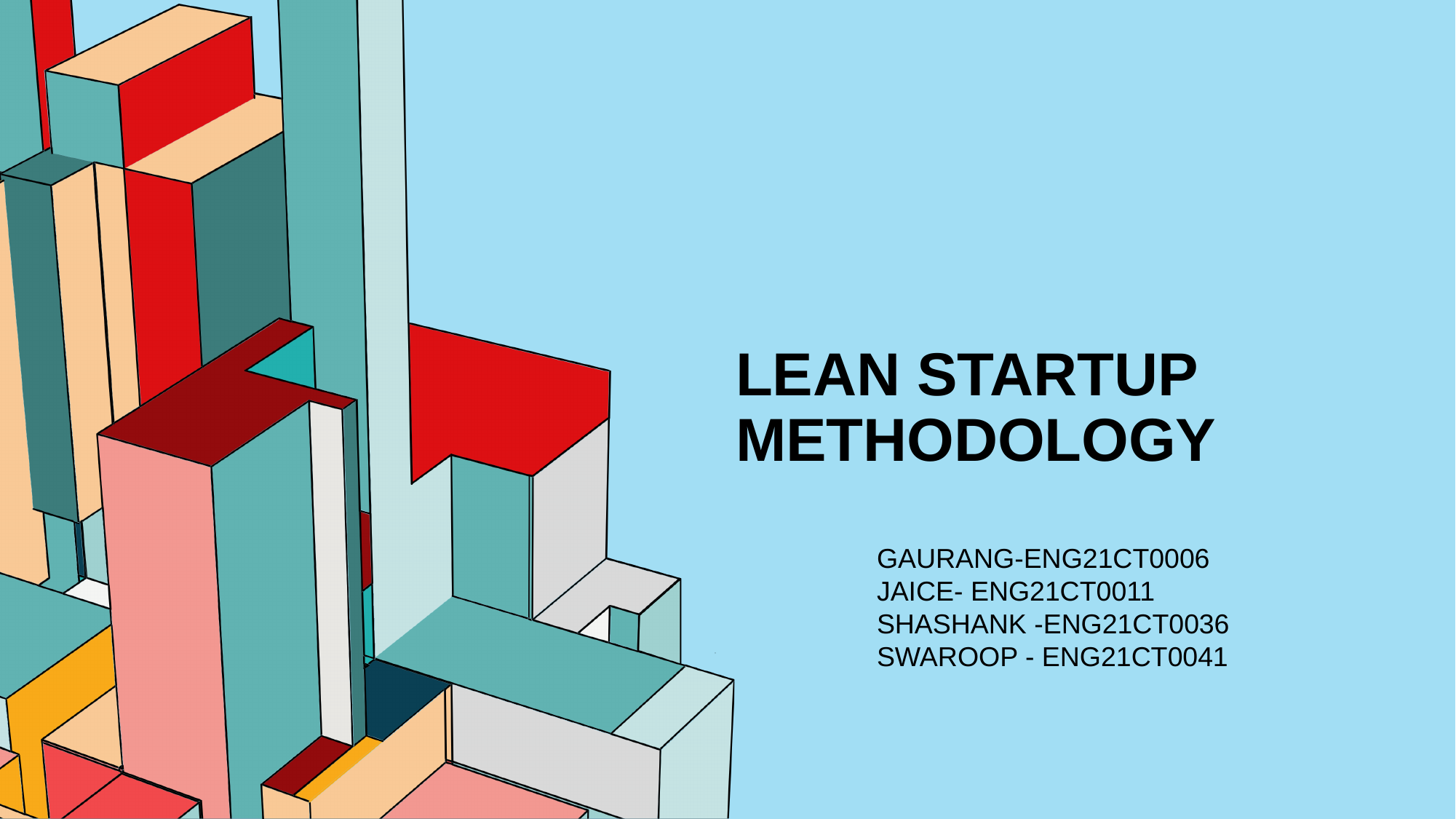

# LEAN STARTUP METHODOLOGY
GAURANG-ENG21CT0006
JAICE- ENG21CT0011
SHASHANK -ENG21CT0036
SWAROOP - ENG21CT0041